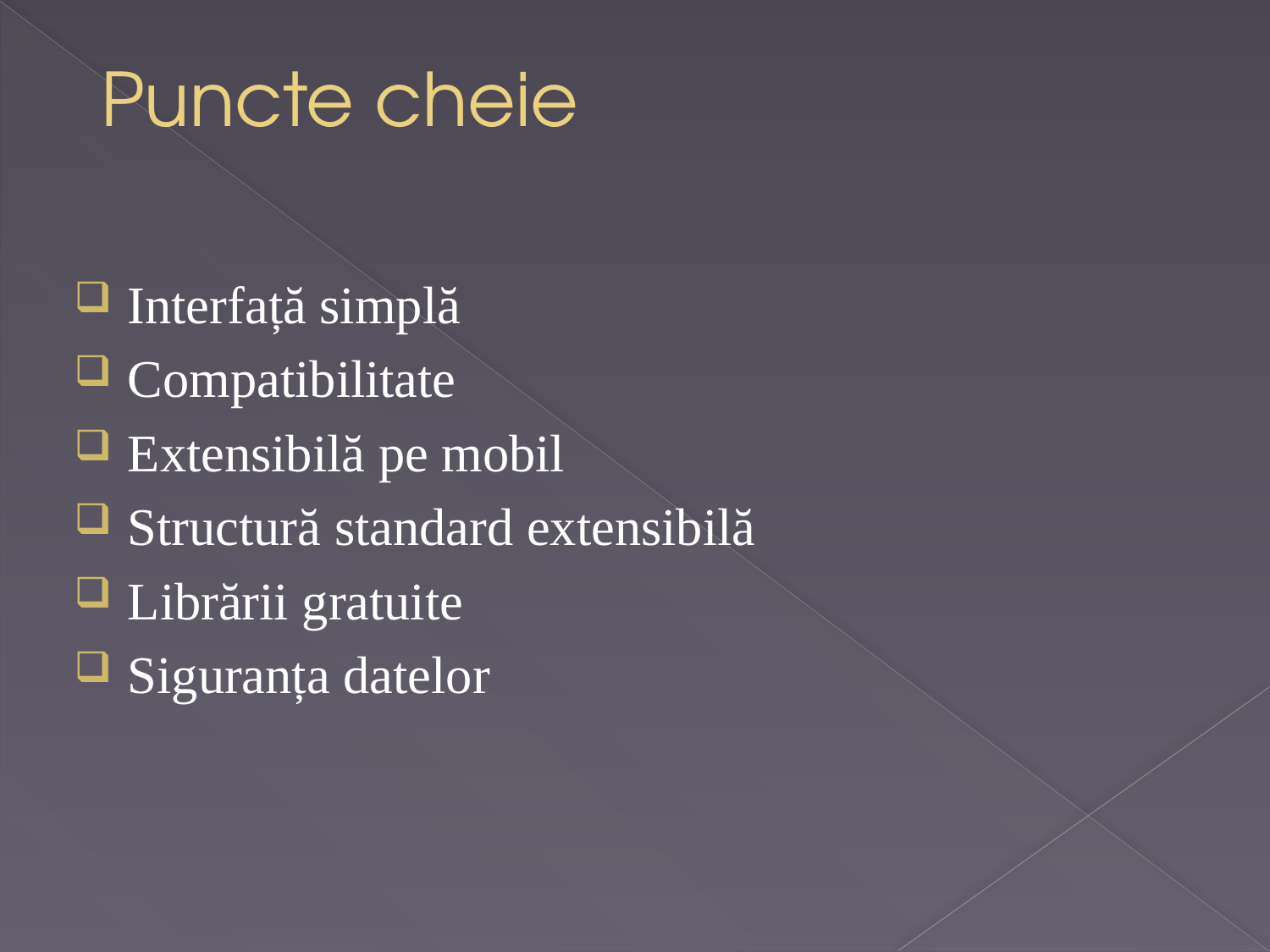

# Puncte cheie
Interfață simplă
Compatibilitate
Extensibilă pe mobil
Structură standard extensibilă
Librării gratuite
Siguranța datelor